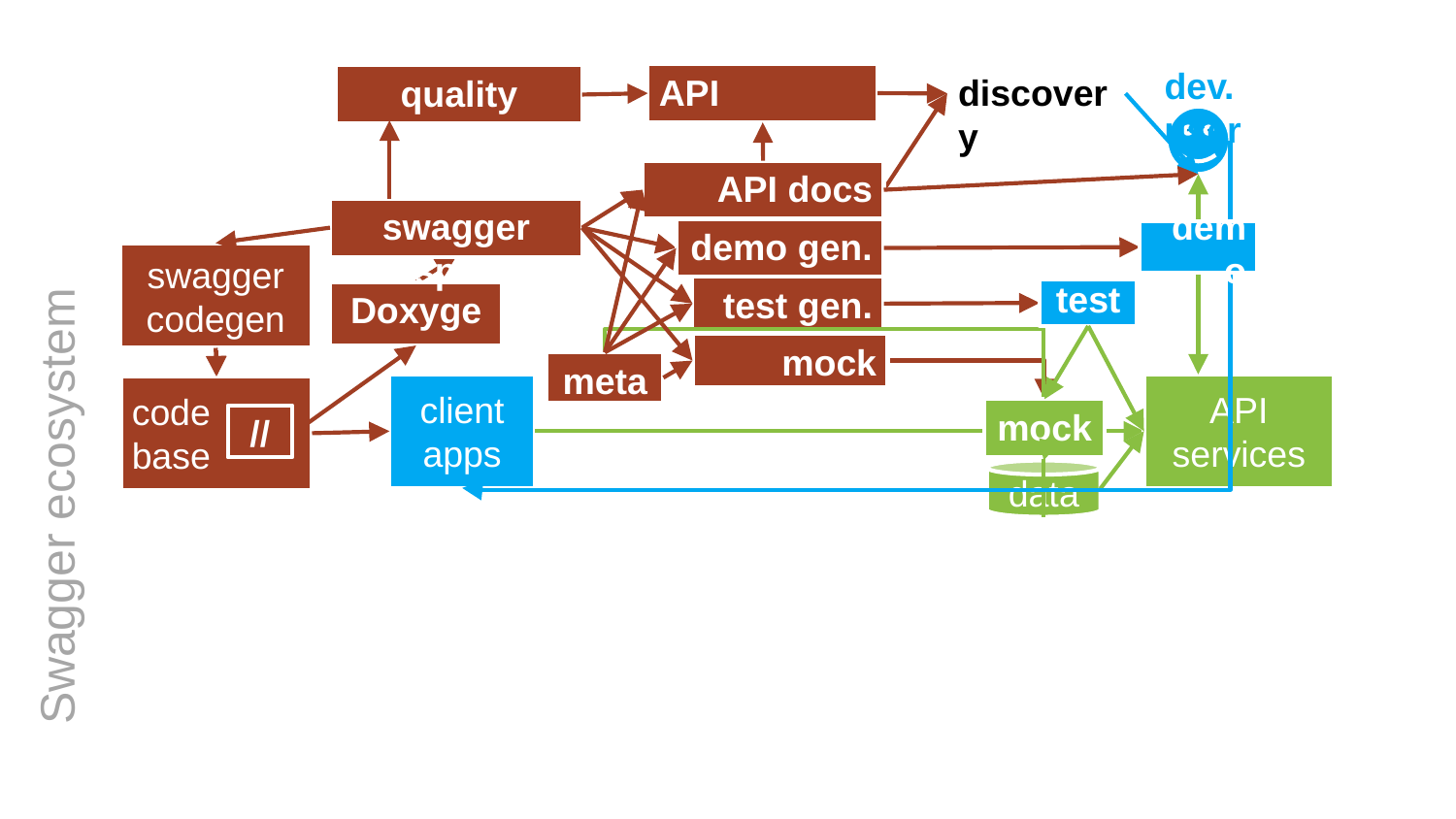

dev. user
API galleries
discovery
quality scans

API docs gen.
swagger spec
demo gen.
demo

swagger
codegen
test gen.
test
Doxygen
mock gen.
meta
Swagger ecosystem
client
apps
API
services
code
base
mock
//
data